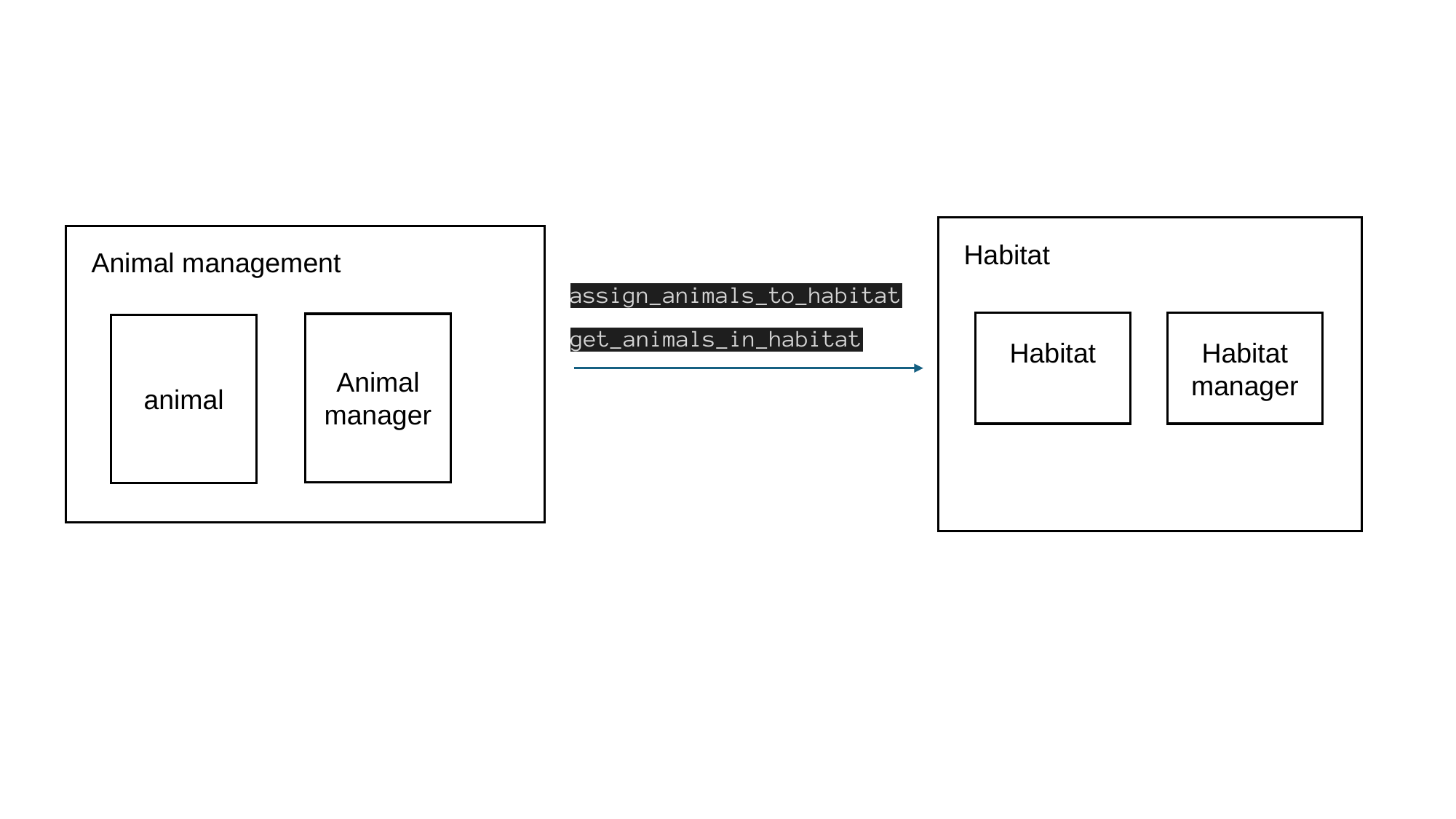

Habitat

Habitat

Habitat manager

Animal management
animal
assign_animals_to_habitat
Animal manager
get_animals_in_habitat